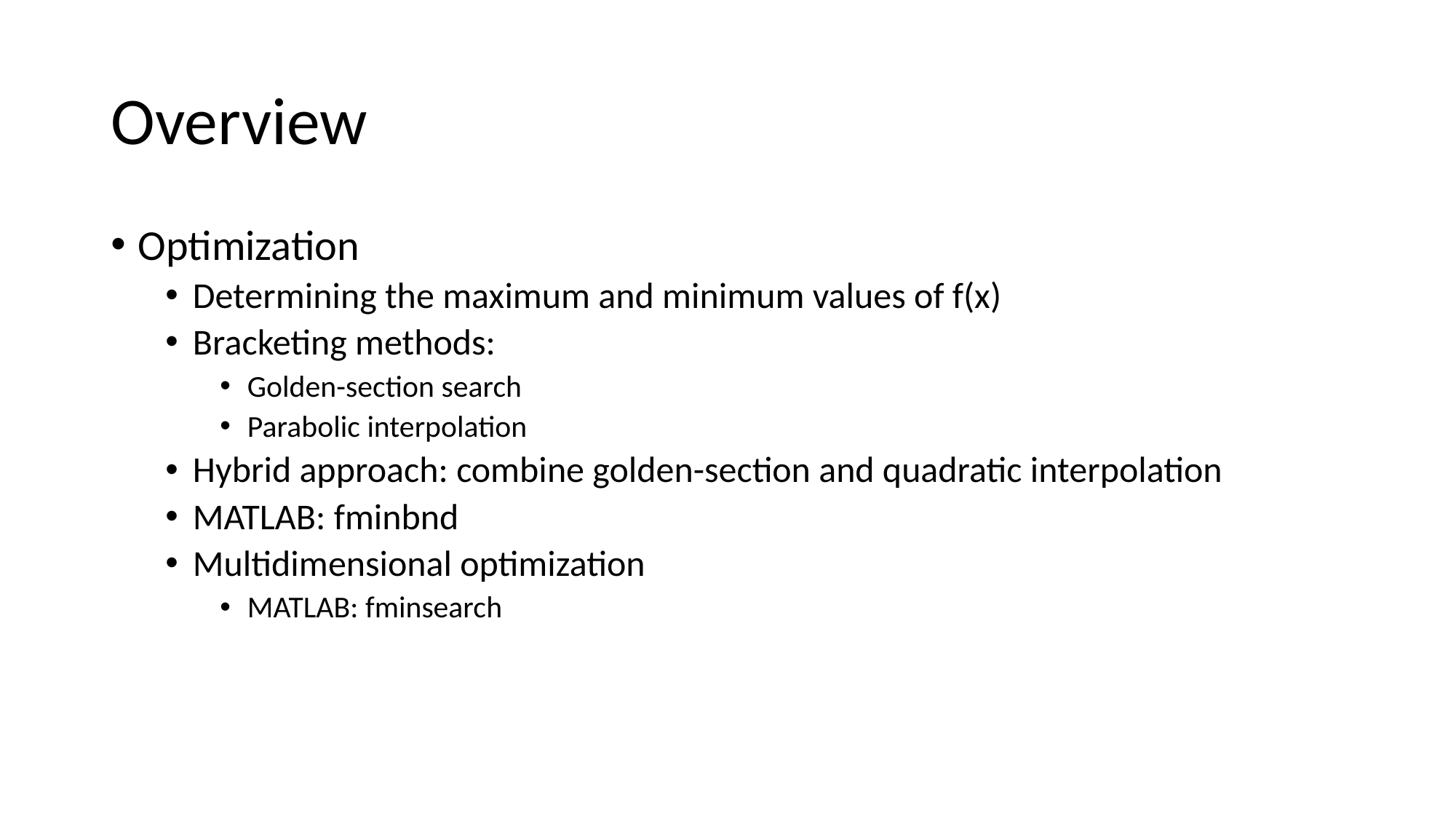

# Overview
Optimization
Determining the maximum and minimum values of f(x)
Bracketing methods:
Golden-section search
Parabolic interpolation
Hybrid approach: combine golden-section and quadratic interpolation
MATLAB: fminbnd
Multidimensional optimization
MATLAB: fminsearch